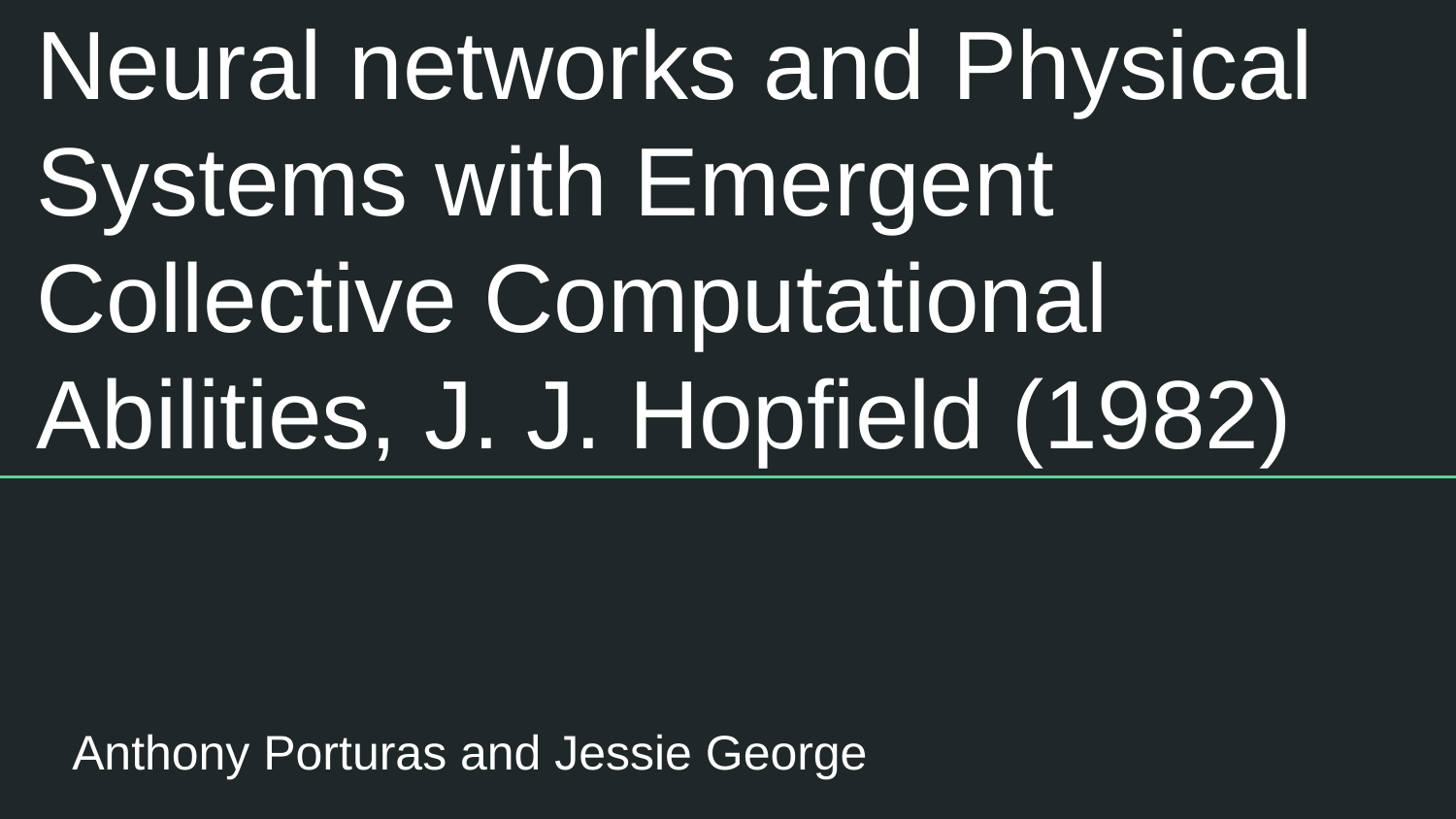

# Neural networks and Physical Systems with Emergent Collective Computational Abilities, J. J. Hopfield (1982)
Anthony Porturas and Jessie George